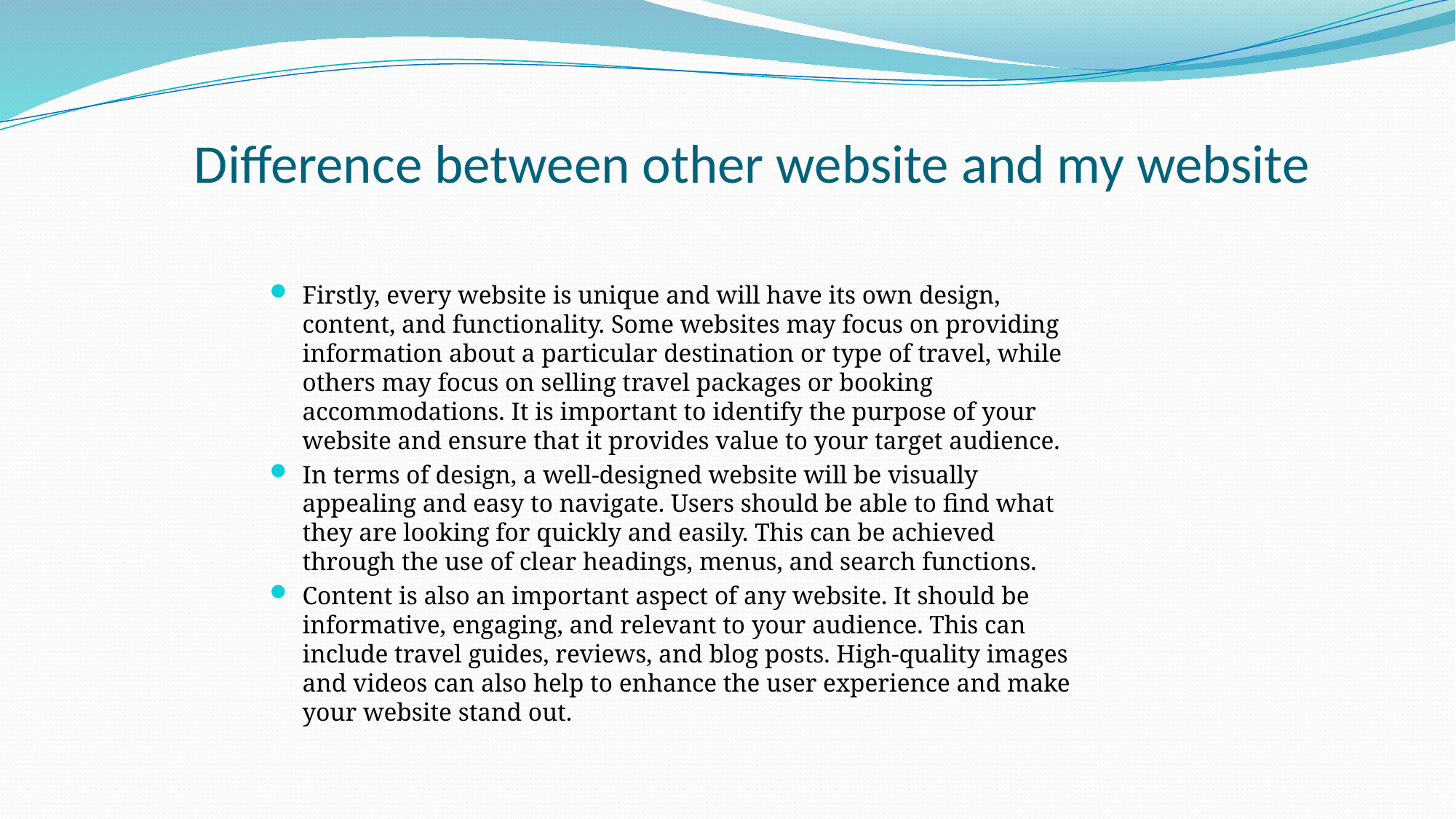

# Difference between other website and my website

Firstly, every website is unique and will have its own design, content, and functionality. Some websites may focus on providing information about a particular destination or type of travel, while others may focus on selling travel packages or booking accommodations. It is important to identify the purpose of your website and ensure that it provides value to your target audience.
In terms of design, a well-designed website will be visually appealing and easy to navigate. Users should be able to find what they are looking for quickly and easily. This can be achieved through the use of clear headings, menus, and search functions.
Content is also an important aspect of any website. It should be informative, engaging, and relevant to your audience. This can include travel guides, reviews, and blog posts. High-quality images and videos can also help to enhance the user experience and make your website stand out.